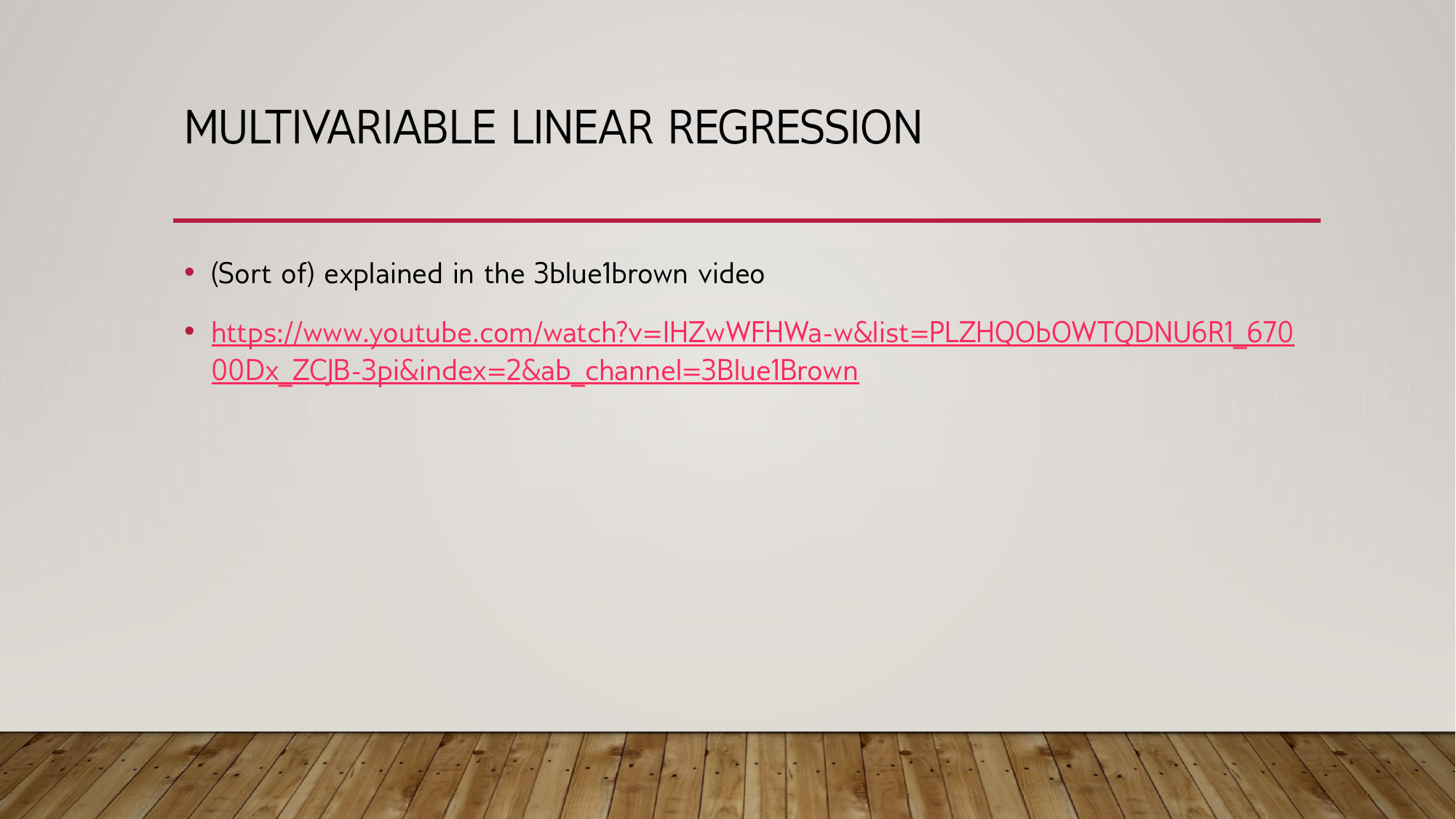

# Multivariable linear regression
(Sort of) explained in the 3blue1brown video
https://www.youtube.com/watch?v=IHZwWFHWa-w&list=PLZHQObOWTQDNU6R1_67000Dx_ZCJB-3pi&index=2&ab_channel=3Blue1Brown